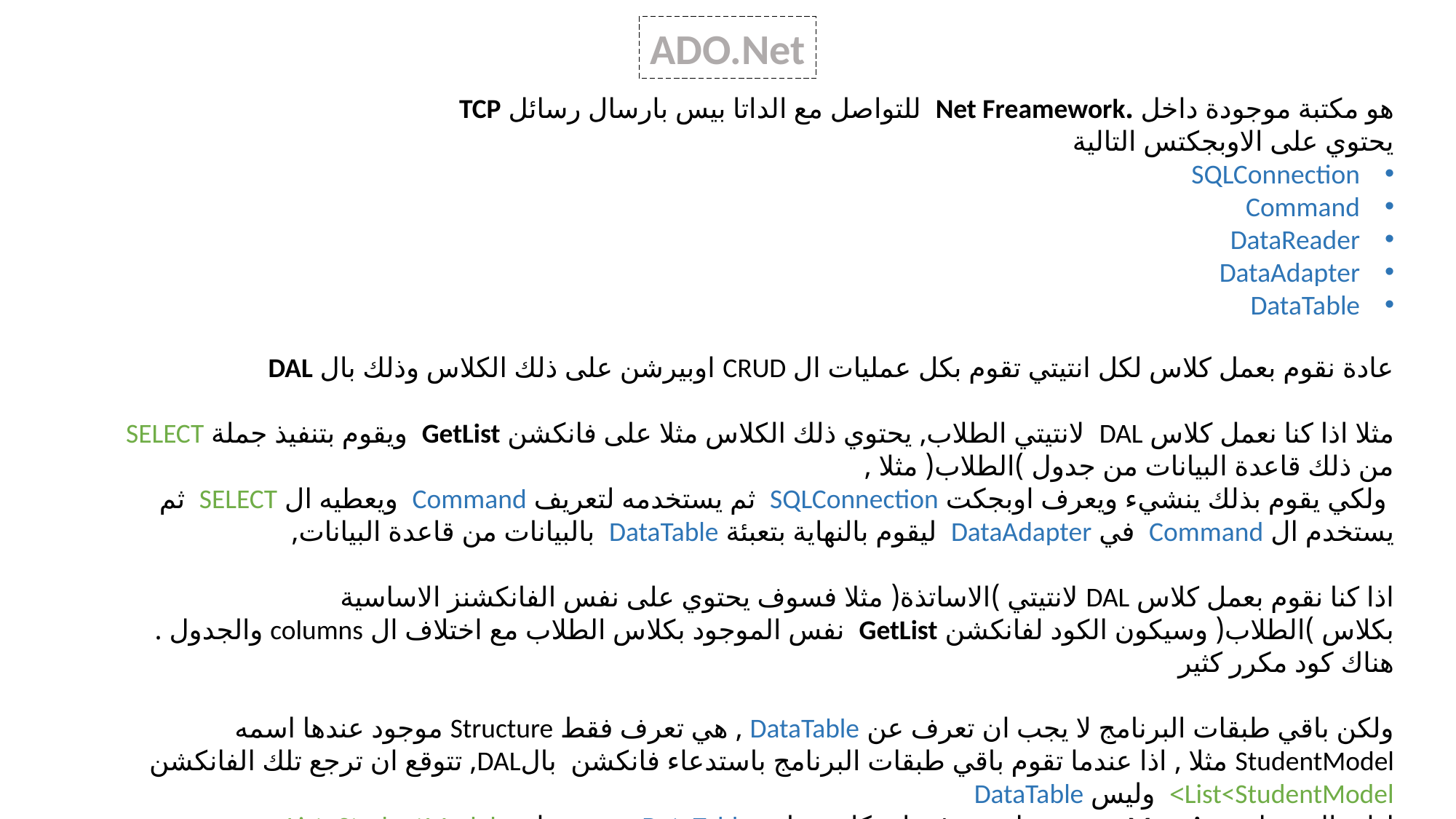

ADO.Net
هو مكتبة موجودة داخل .Net Freamework  للتواصل مع الداتا بيس بارسال رسائل TCP
يحتوي على الاوبجكتس التالية
SQLConnection
Command
DataReader
DataAdapter
DataTable
عادة نقوم بعمل كلاس لكل انتيتي تقوم بكل عمليات ال CRUD اوبيرشن على ذلك الكلاس وذلك بال DAL

مثلا اذا كنا نعمل كلاس DAL  لانتيتي الطلاب, يحتوي ذلك الكلاس مثلا على فانكشن GetList  ويقوم بتنفيذ جملة SELECT من ذلك قاعدة البيانات من جدول )الطلاب( مثلا ,
 ولكي يقوم بذلك ينشيء ويعرف اوبجكت SQLConnection  ثم يستخدمه لتعريف Command  ويعطيه ال SELECT  ثم يستخدم ال Command  في DataAdapter  ليقوم بالنهاية بتعبئة DataTable  بالبيانات من قاعدة البيانات,

اذا كنا نقوم بعمل كلاس DAL لانتيتي )الاساتذة( مثلا فسوف يحتوي على نفس الفانكشنز الاساسية بكلاس )الطلاب( وسيكون الكود لفانكشن GetList  نفس الموجود بكلاس الطلاب مع اختلاف ال columns والجدول . هناك كود مكرر كثير

ولكن باقي طبقات البرنامج لا يجب ان تعرف عن DataTable , هي تعرف فقط Structure موجود عندها اسمه StudentModel مثلا , اذا عندما تقوم باقي طبقات البرنامج باستدعاء فانكشن  بالDAL, تتوقع ان ترجع تلك الفانكشن List<StudentModel>  وليس DataTable
اذا هناك عملية Mapping  وهي عمل Loop  على كل سطور DataTable  وتفريغها ب List<StudentModel>